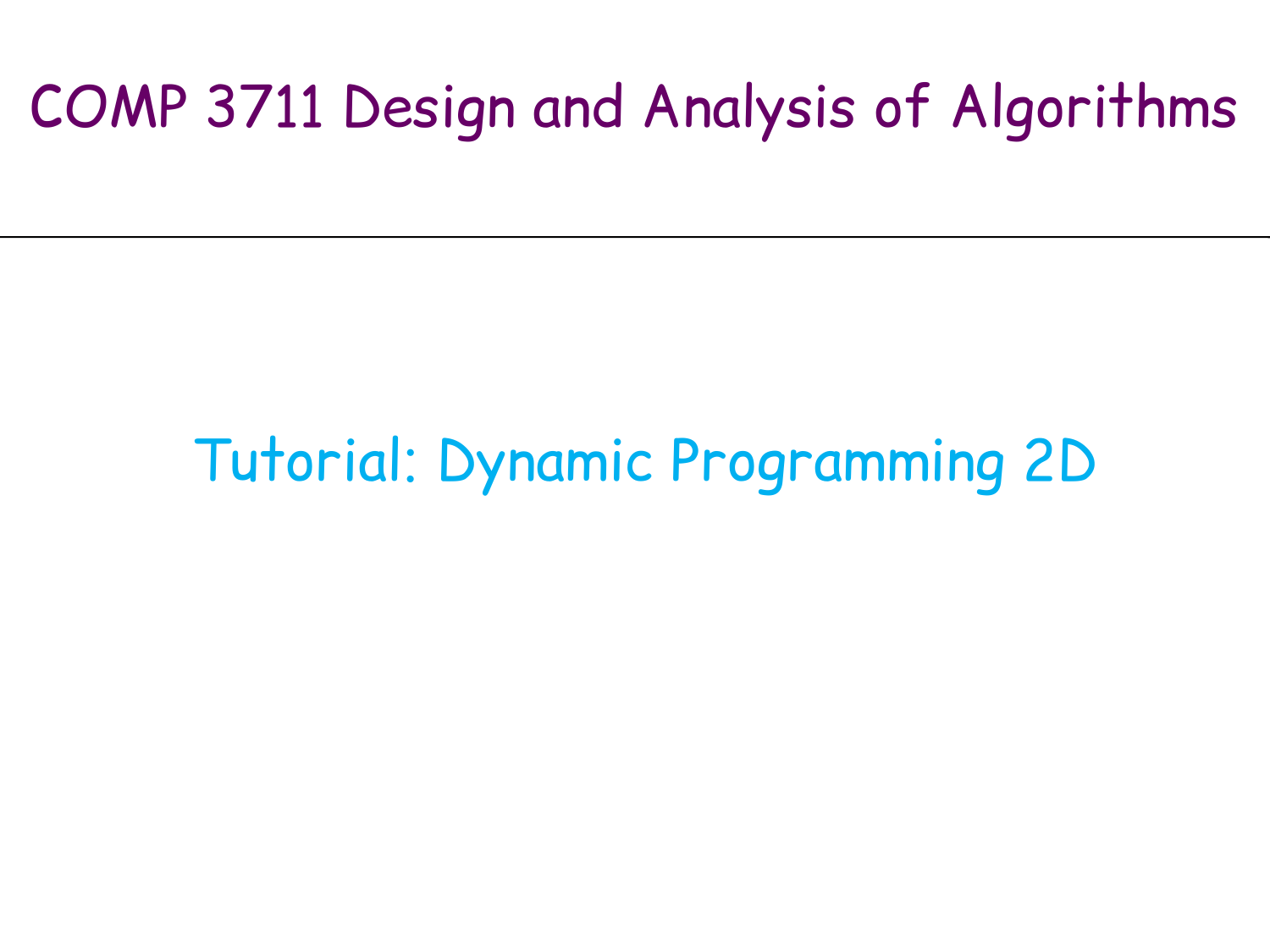

# COMP 3711 Design and Analysis of Algorithms
Tutorial: Dynamic Programming 2D